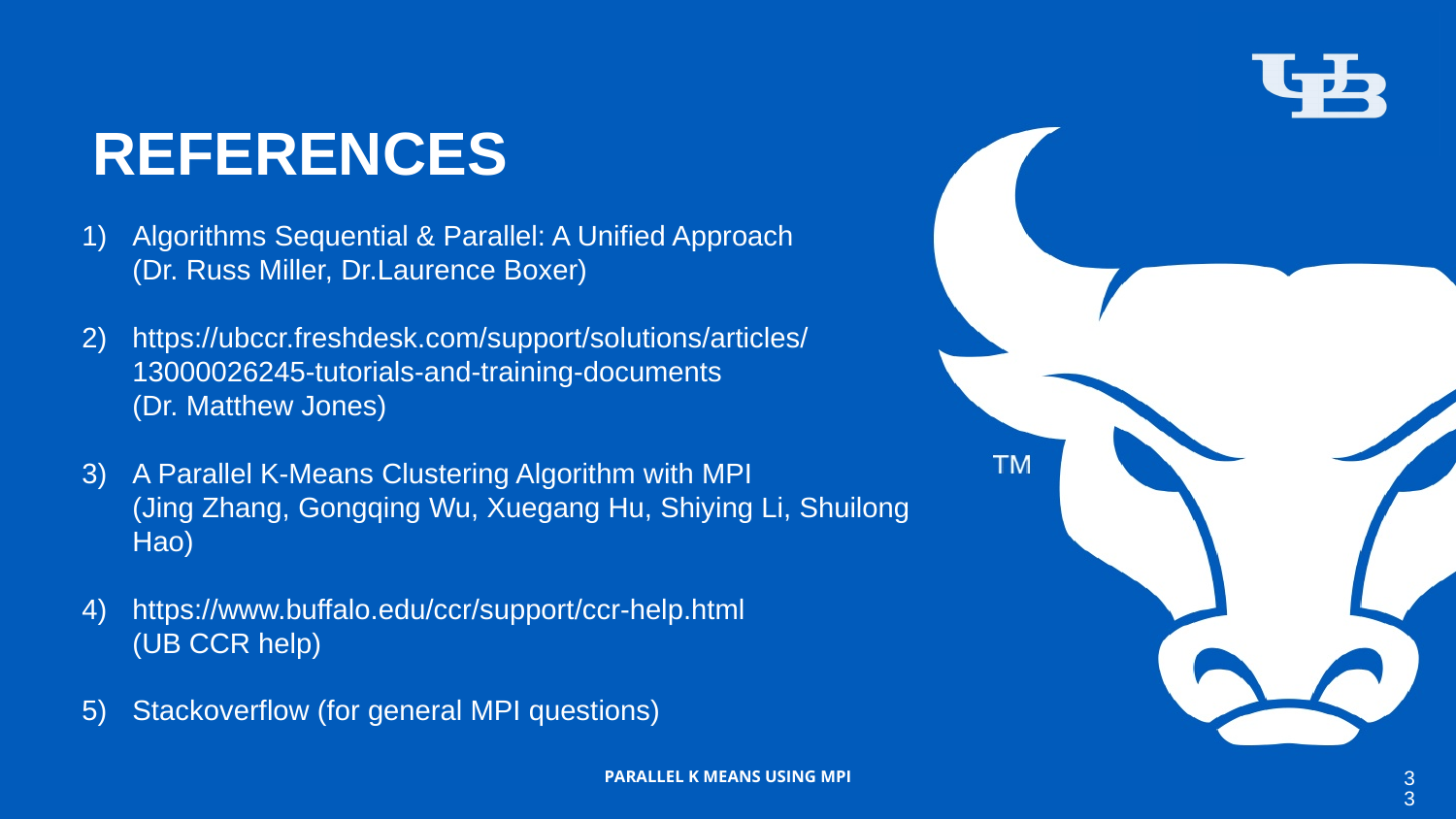

# REFERENCES
Algorithms Sequential & Parallel: A Unified Approach
(Dr. Russ Miller, Dr.Laurence Boxer)

https://ubccr.freshdesk.com/support/solutions/articles/13000026245-tutorials-and-training-documents
(Dr. Matthew Jones)

A Parallel K-Means Clustering Algorithm with MPI
(Jing Zhang, Gongqing Wu, Xuegang Hu, Shiying Li, Shuilong Hao)

https://www.buffalo.edu/ccr/support/ccr-help.html
(UB CCR help)

Stackoverflow (for general MPI questions)
33